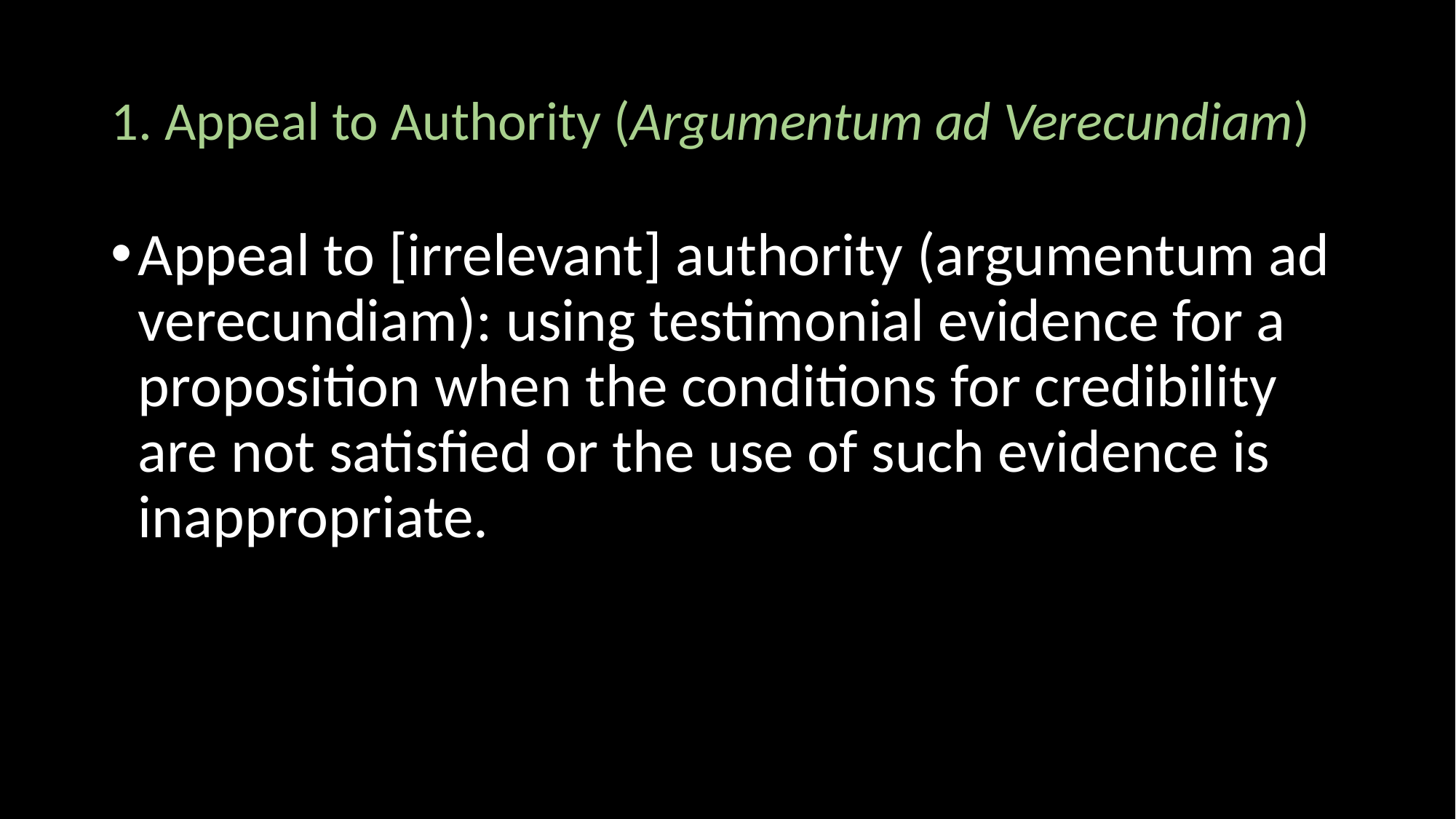

# 1. Appeal to Authority (Argumentum ad Verecundiam)
Appeal to [irrelevant] authority (argumentum ad verecundiam): using testimonial evidence for a proposition when the conditions for credibility are not satisfied or the use of such evidence is inappropriate.